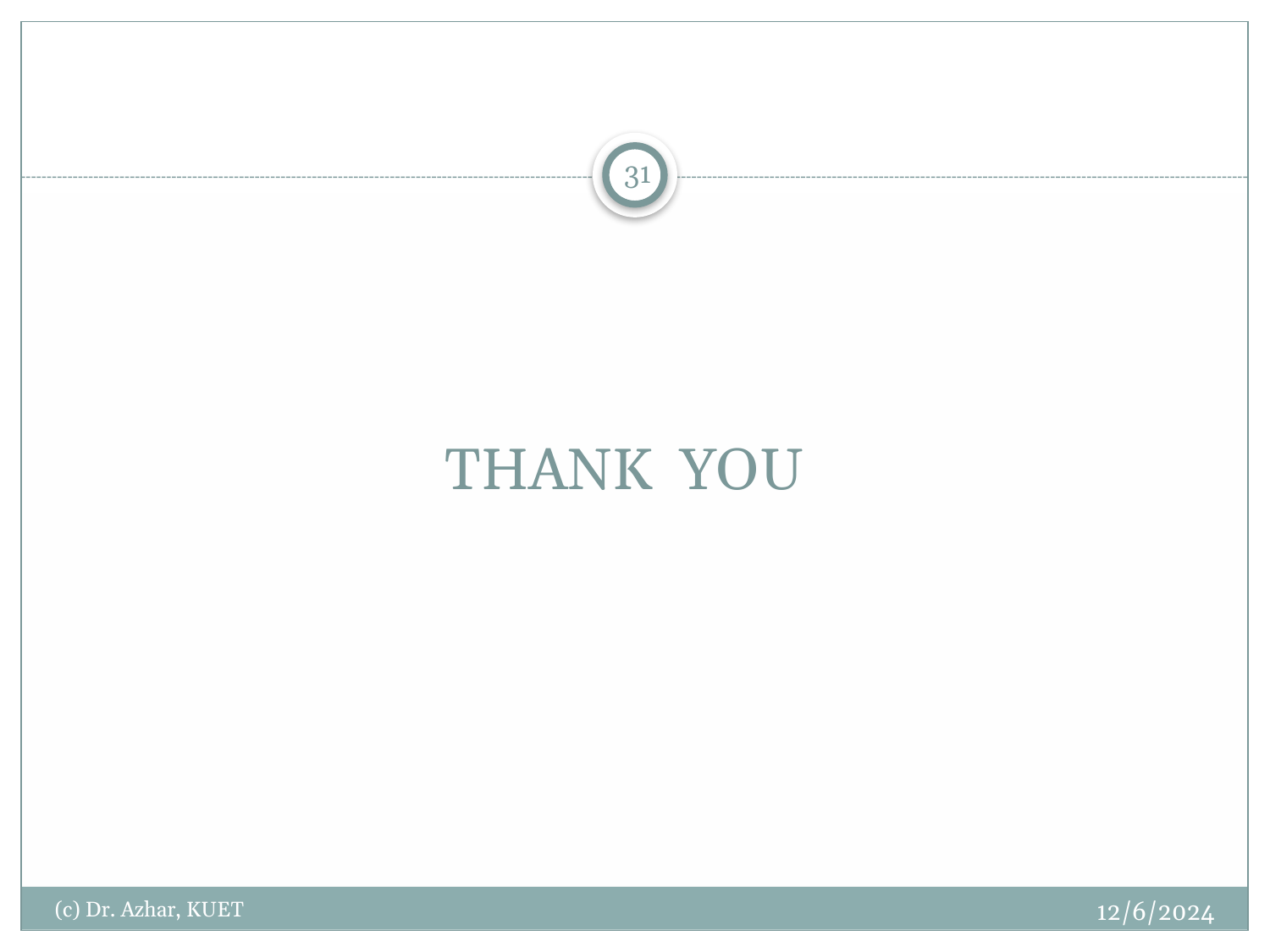

31
# THANK  YOU
12/6/2024
(c) Dr. Azhar, KUET